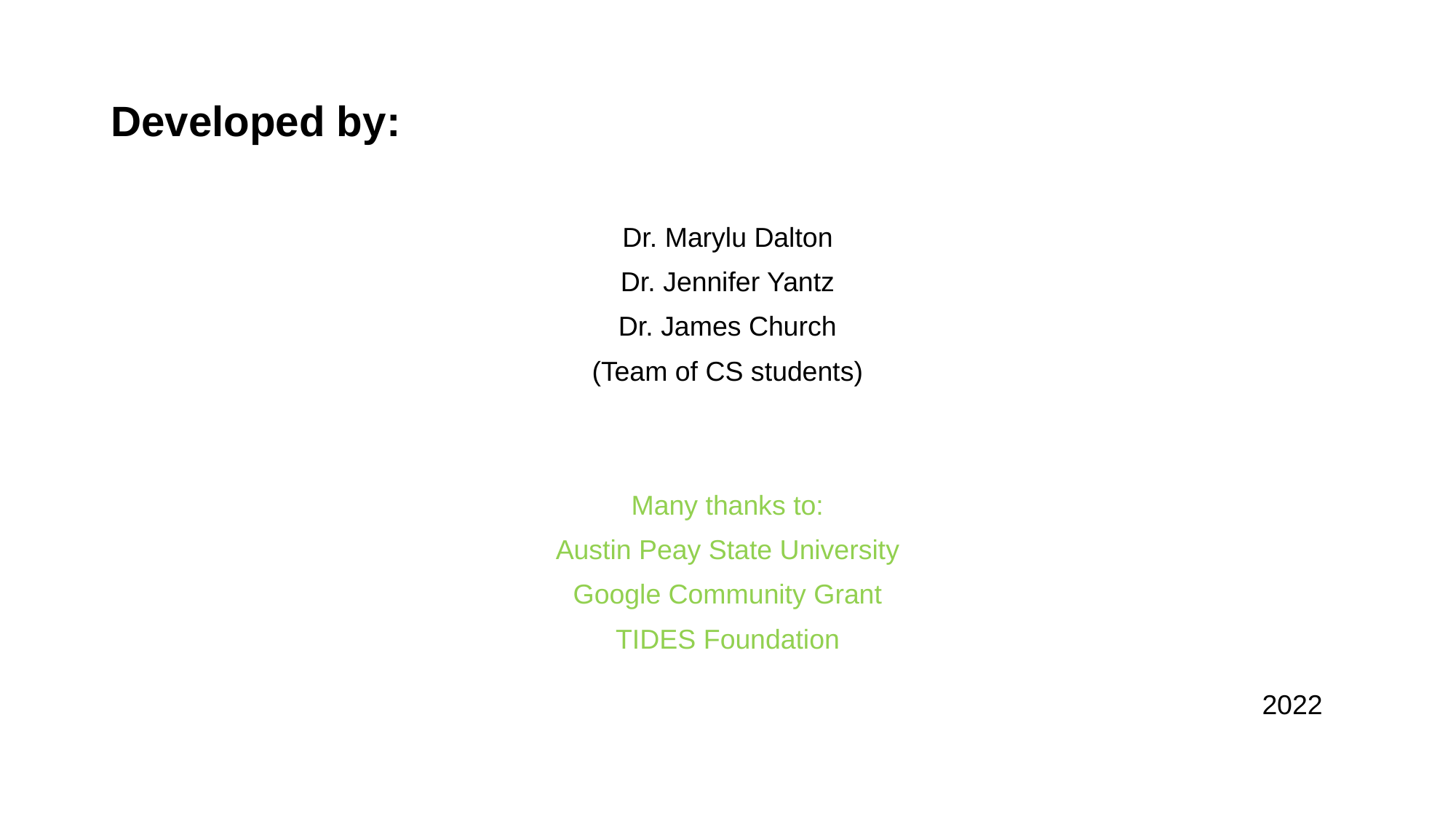

# Developed by:
Dr. Marylu Dalton
Dr. Jennifer Yantz
Dr. James Church
(Team of CS students)

Many thanks to:
Austin Peay State University
Google Community Grant
TIDES Foundation
2022